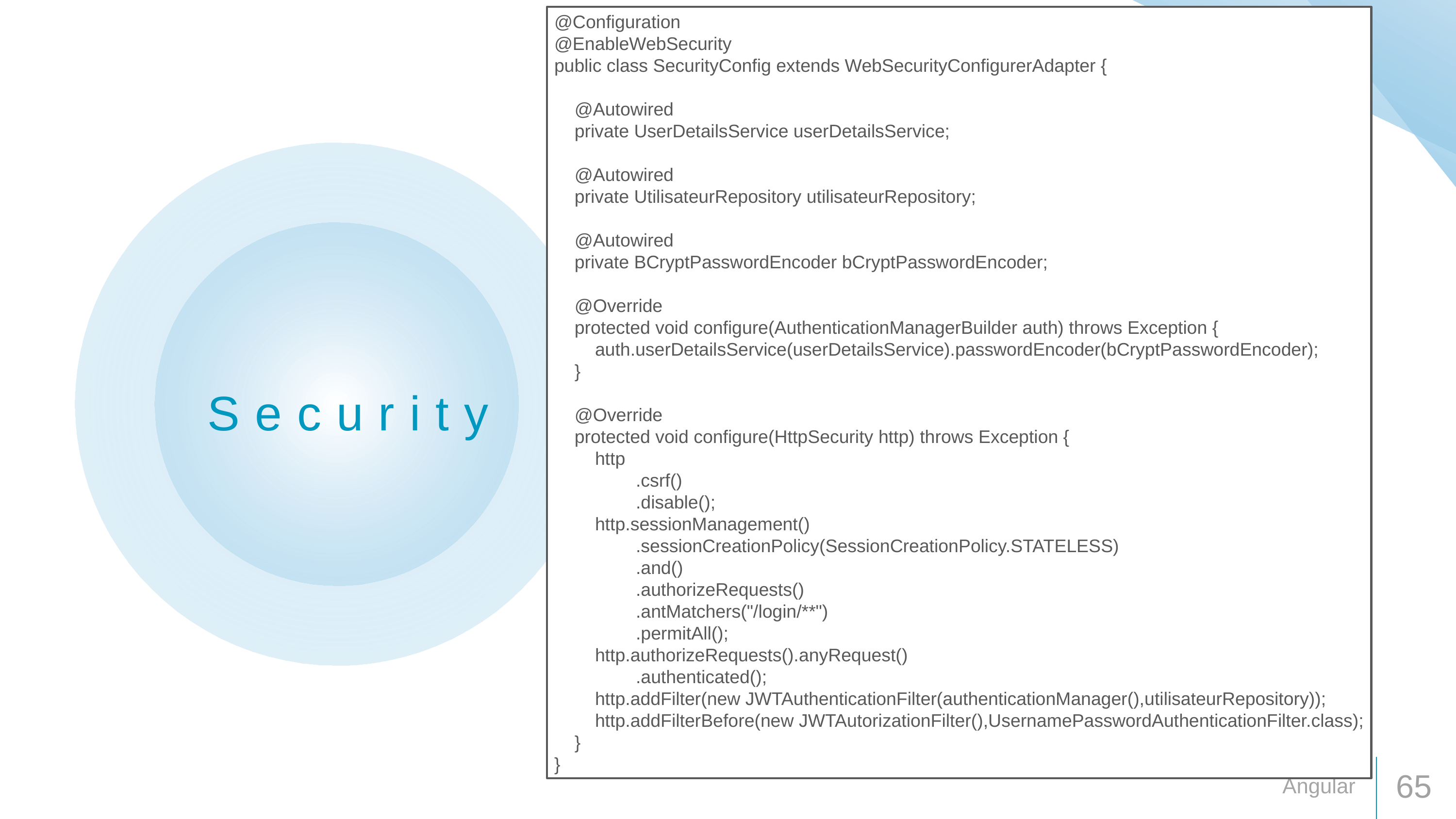

@Configuration
@EnableWebSecurity
public class SecurityConfig extends WebSecurityConfigurerAdapter {

    @Autowired
    private UserDetailsService userDetailsService;

    @Autowired
    private UtilisateurRepository utilisateurRepository;

    @Autowired
    private BCryptPasswordEncoder bCryptPasswordEncoder;

    @Override
    protected void configure(AuthenticationManagerBuilder auth) throws Exception {
        auth.userDetailsService(userDetailsService).passwordEncoder(bCryptPasswordEncoder);
    }

    @Override
    protected void configure(HttpSecurity http) throws Exception {
        http
                .csrf()
                .disable();
        http.sessionManagement()
                .sessionCreationPolicy(SessionCreationPolicy.STATELESS)
                .and()
                .authorizeRequests()
                .antMatchers("/login/**")
                .permitAll();
        http.authorizeRequests().anyRequest()
                .authenticated();
        http.addFilter(new JWTAuthenticationFilter(authenticationManager(),utilisateurRepository));
        http.addFilterBefore(new JWTAutorizationFilter(),UsernamePasswordAuthenticationFilter.class);
    }
}
# Security
Angular
65